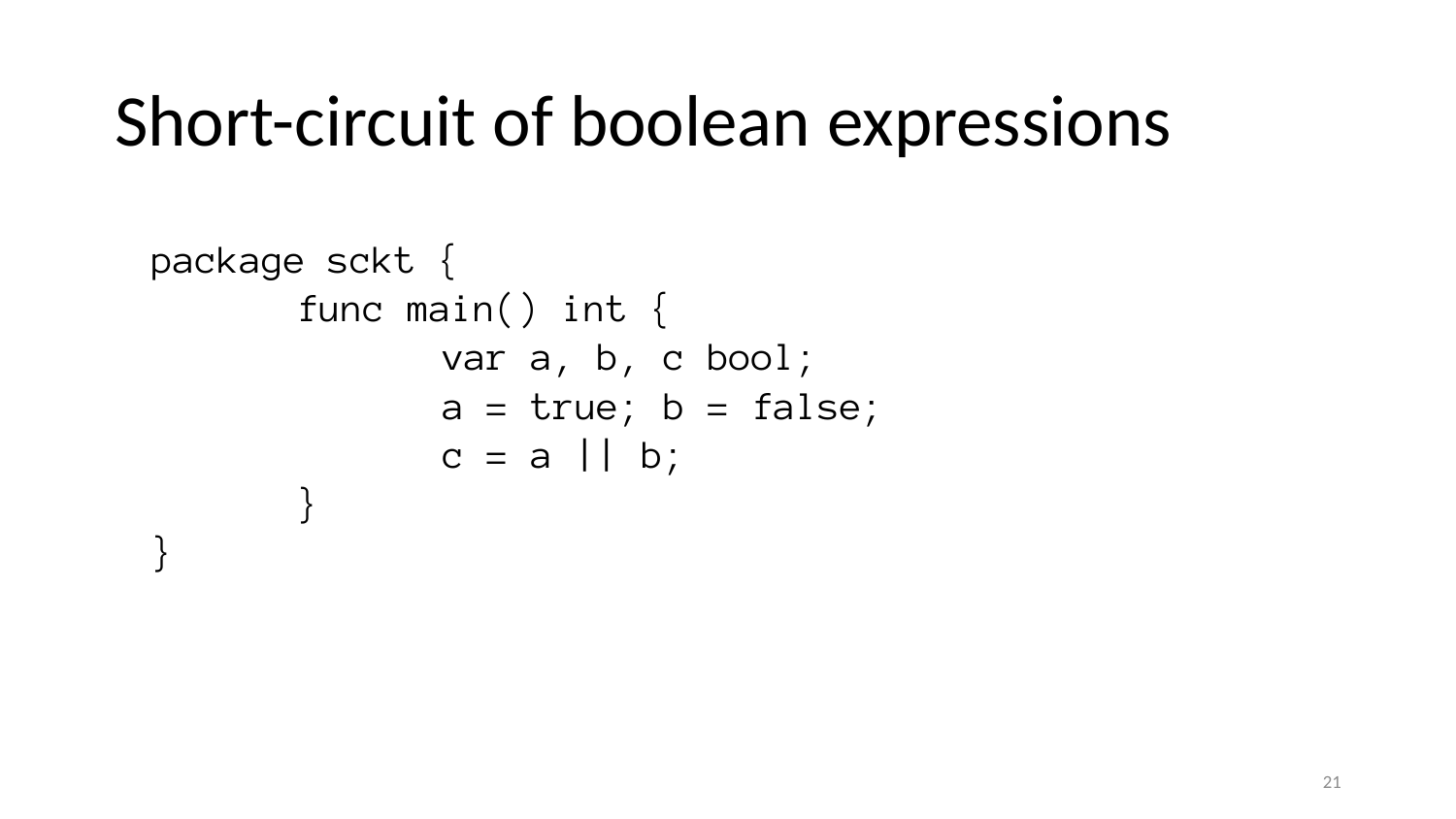

# Short-circuit of boolean expressions
package sckt {
	func main() int {
		var a, b, c bool;
		a = true; b = false;
		c = a || b;
	}
}
21